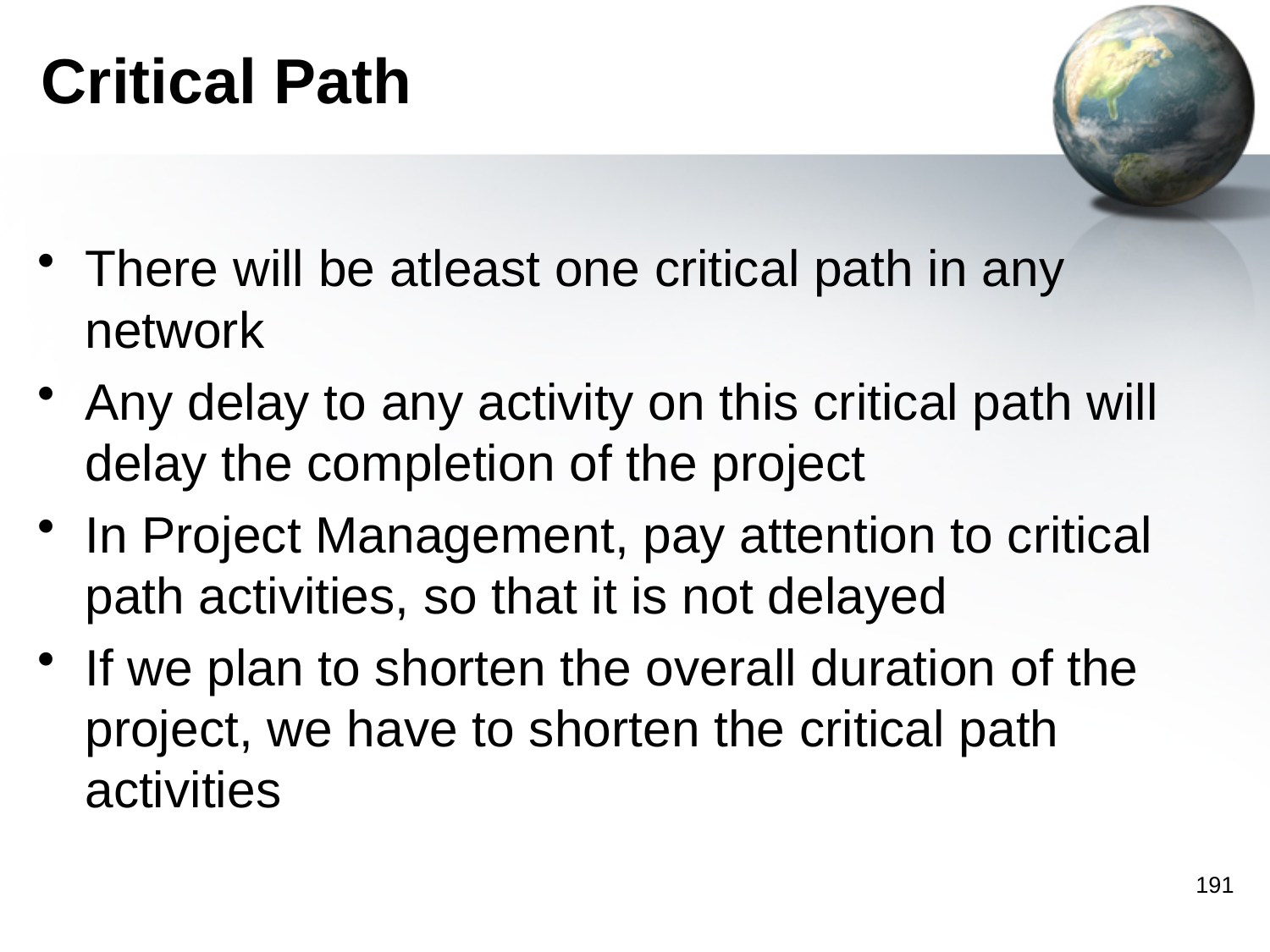

# Critical Path
There will be atleast one critical path in any network
Any delay to any activity on this critical path will delay the completion of the project
In Project Management, pay attention to critical path activities, so that it is not delayed
If we plan to shorten the overall duration of the project, we have to shorten the critical path activities
191